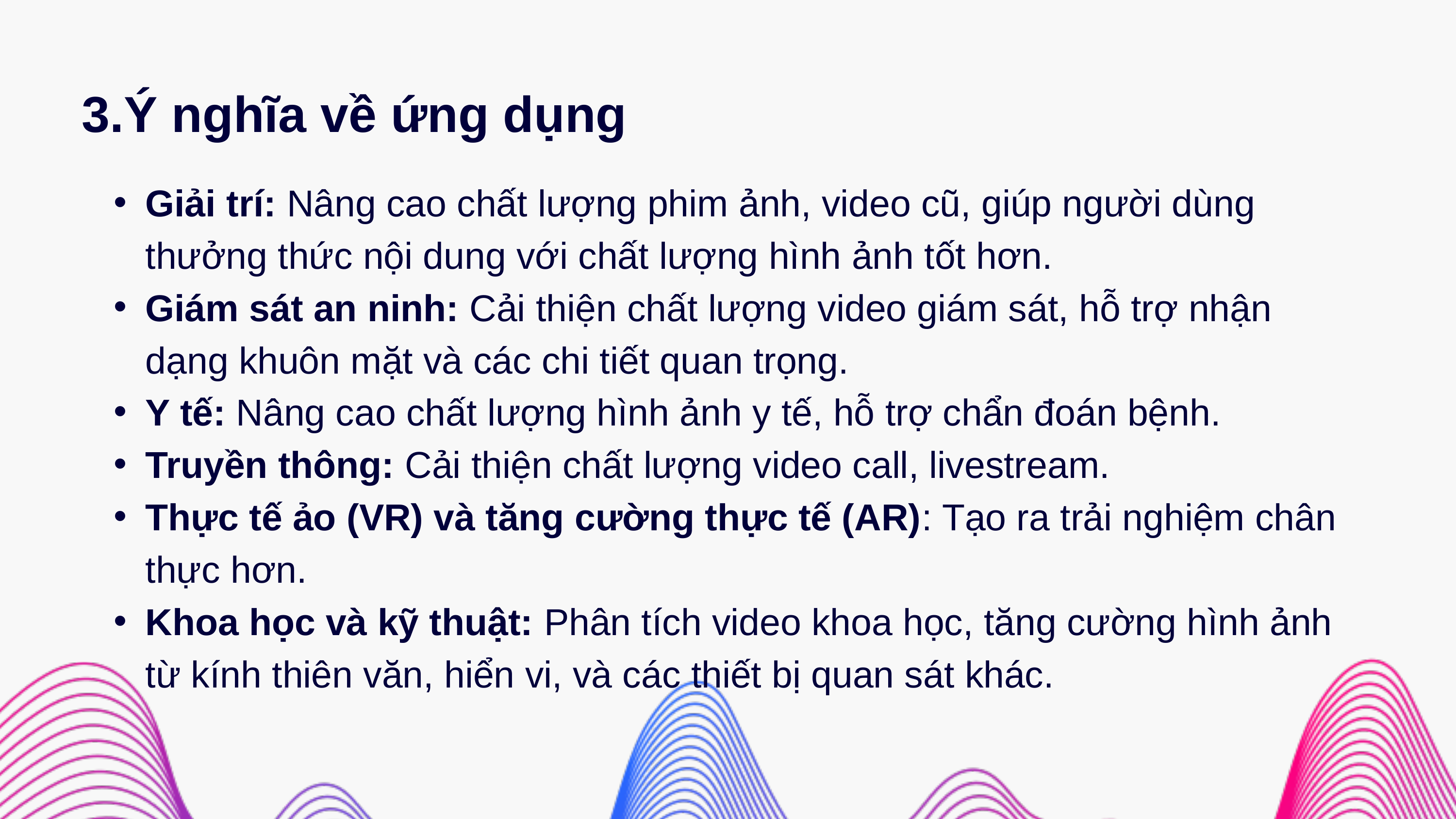

3.Ý nghĩa về ứng dụng
Giải trí: Nâng cao chất lượng phim ảnh, video cũ, giúp người dùng thưởng thức nội dung với chất lượng hình ảnh tốt hơn.
Giám sát an ninh: Cải thiện chất lượng video giám sát, hỗ trợ nhận dạng khuôn mặt và các chi tiết quan trọng.
Y tế: Nâng cao chất lượng hình ảnh y tế, hỗ trợ chẩn đoán bệnh.
Truyền thông: Cải thiện chất lượng video call, livestream.
Thực tế ảo (VR) và tăng cường thực tế (AR): Tạo ra trải nghiệm chân thực hơn.
Khoa học và kỹ thuật: Phân tích video khoa học, tăng cường hình ảnh từ kính thiên văn, hiển vi, và các thiết bị quan sát khác.